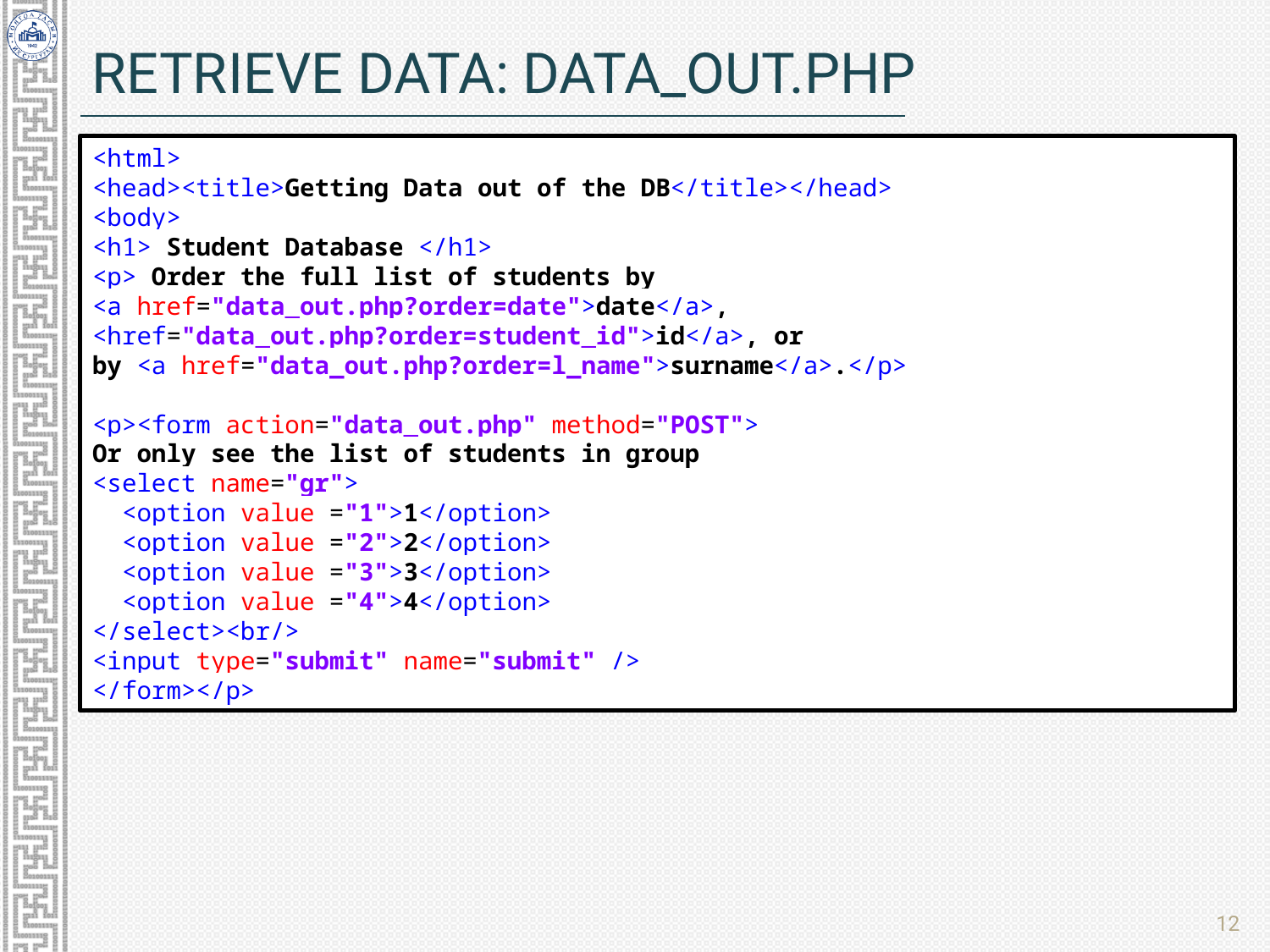

# Retrieve data: data_out.php
<html>
<head><title>Getting Data out of the DB</title></head>
<body>
<h1> Student Database </h1>
<p> Order the full list of students by
<a href="data_out.php?order=date">date</a>,
<href="data_out.php?order=student_id">id</a>, or
by <a href="data_out.php?order=l_name">surname</a>.</p>

<p><form action="data_out.php" method="POST">
Or only see the list of students in group
<select name="gr">
  <option value ="1">1</option>
  <option value ="2">2</option>
  <option value ="3">3</option>
  <option value ="4">4</option>
</select><br/>
<input type="submit" name="submit" />
</form></p>
12